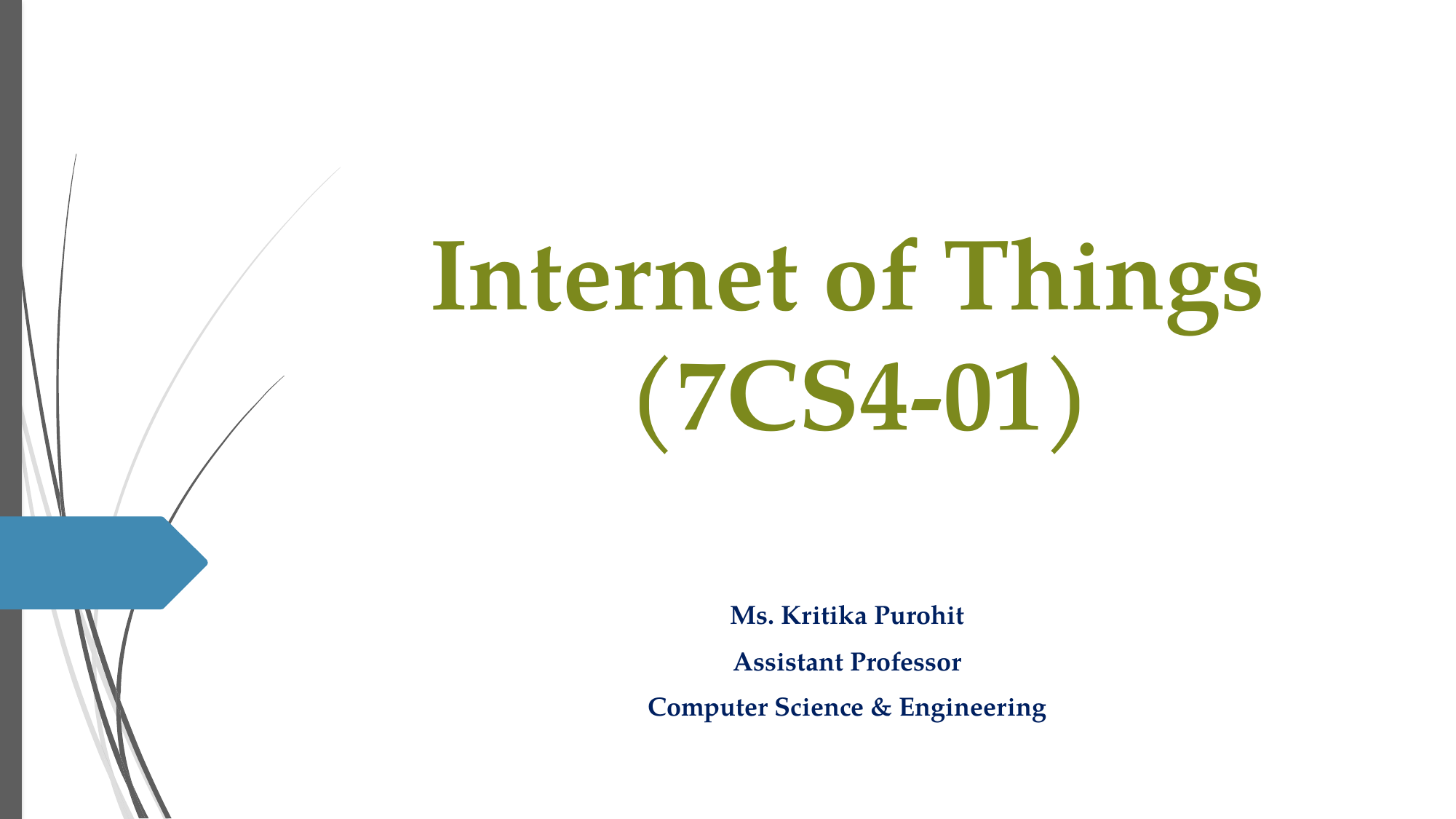

# Internet of Things (7CS4-01)
Ms. Kritika Purohit
Assistant Professor
Computer Science & Engineering